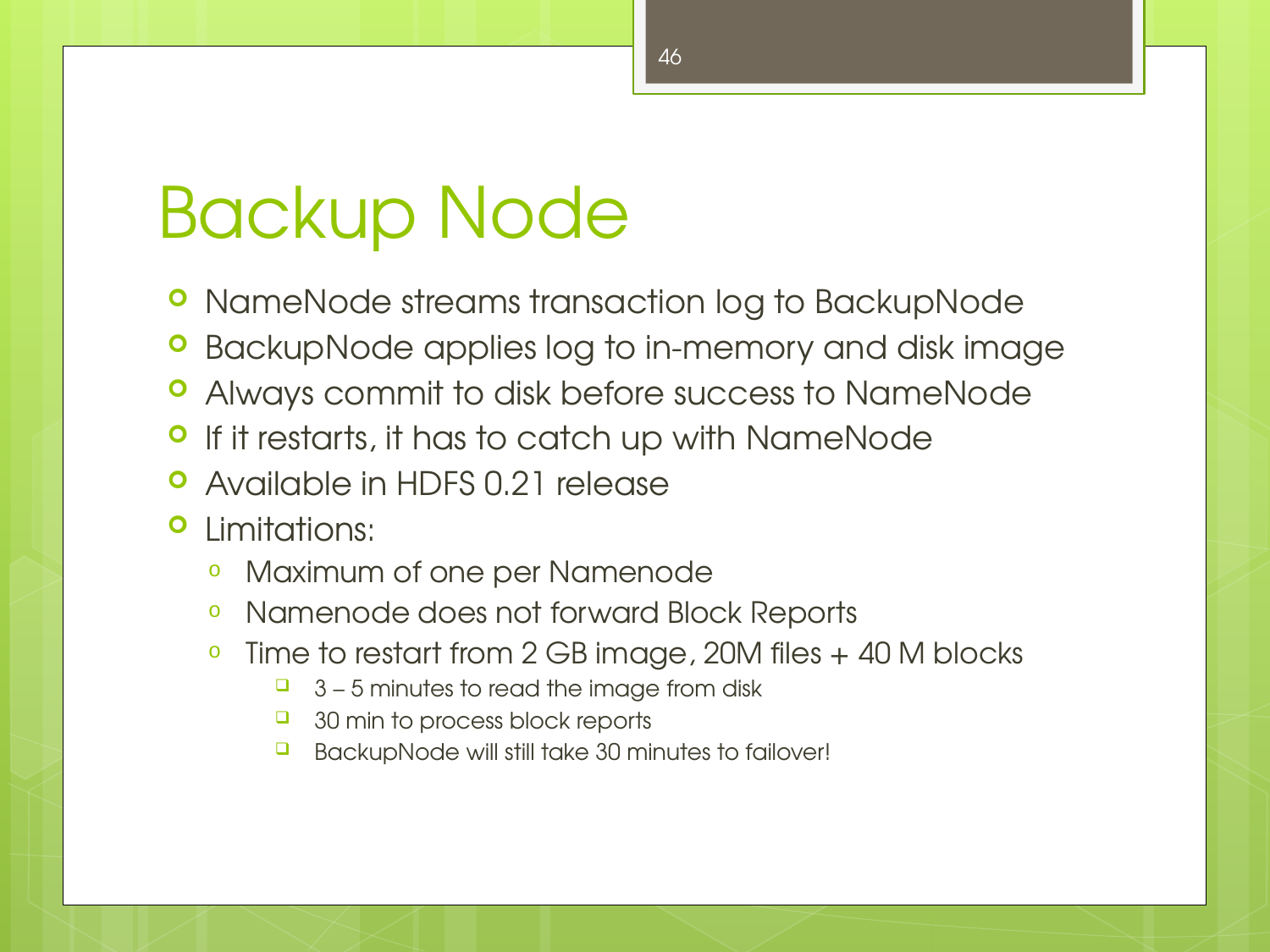

46
# Backup Node
NameNode streams transaction log to BackupNode
BackupNode applies log to in-memory and disk image
Always commit to disk before success to NameNode
If it restarts, it has to catch up with NameNode
Available in HDFS 0.21 release
Limitations:
Maximum of one per Namenode
Namenode does not forward Block Reports
Time to restart from 2 GB image, 20M files + 40 M blocks
3 – 5 minutes to read the image from disk
30 min to process block reports
BackupNode will still take 30 minutes to failover!